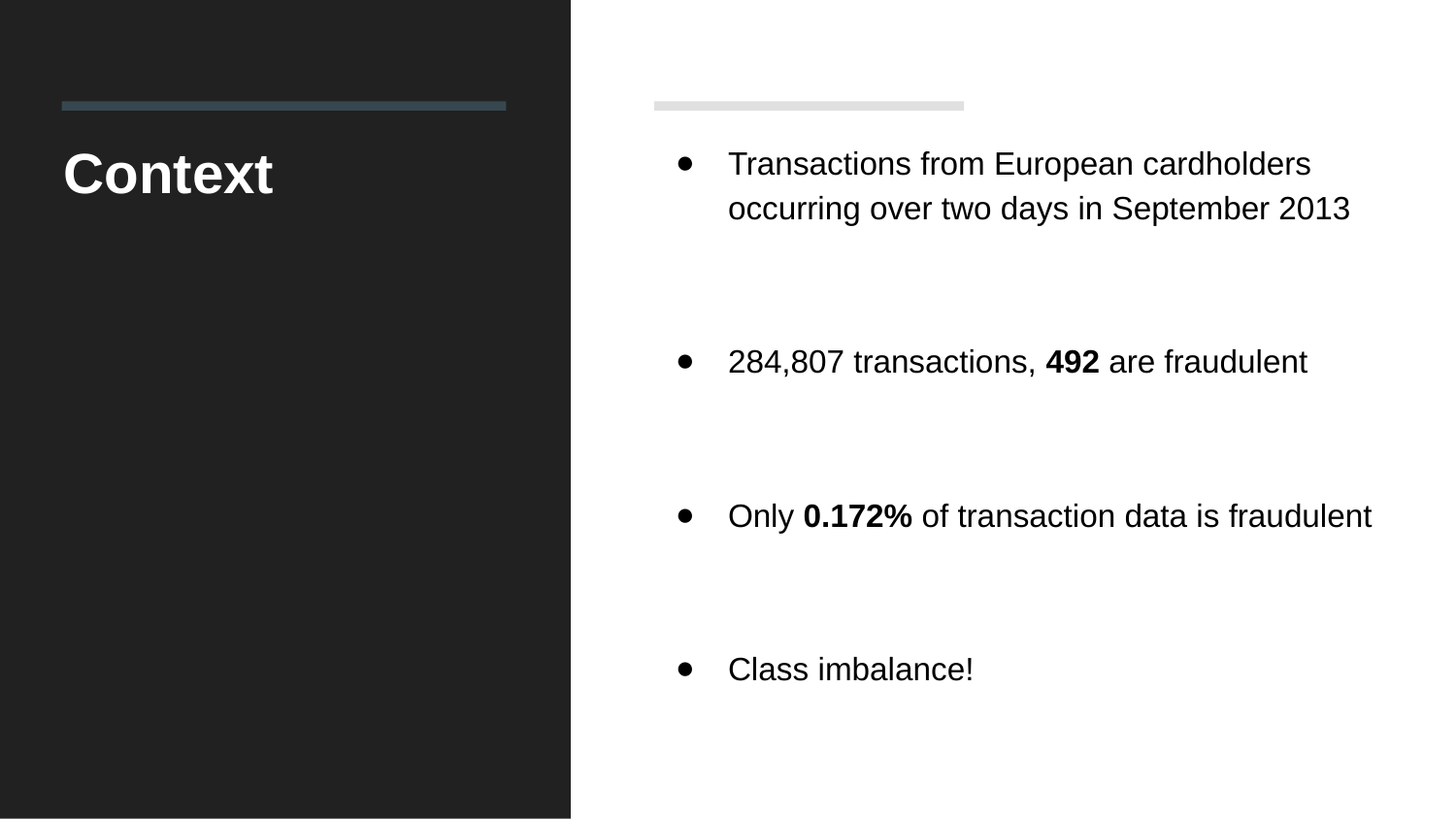

# Context
Transactions from European cardholders occurring over two days in September 2013

284,807 transactions, 492 are fraudulent

Only 0.172% of transaction data is fraudulent

Class imbalance!